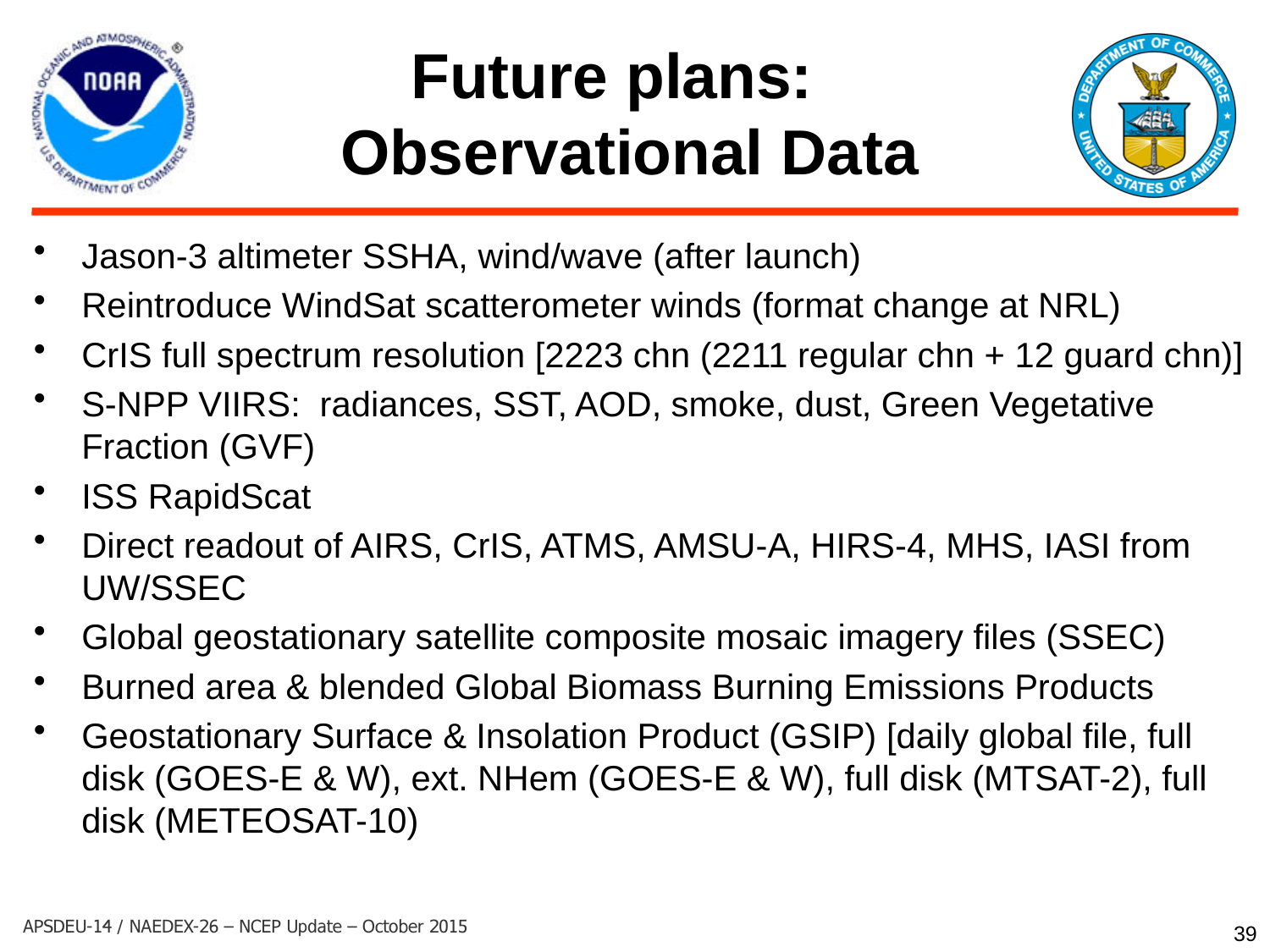

# Future plans: Observational Data

Jason-3 altimeter SSHA, wind/wave (after launch)
Reintroduce WindSat scatterometer winds (format change at NRL)
CrIS full spectrum resolution [2223 chn (2211 regular chn + 12 guard chn)]
S-NPP VIIRS:  radiances, SST, AOD, smoke, dust, Green Vegetative Fraction (GVF)
ISS RapidScat
Direct readout of AIRS, CrIS, ATMS, AMSU-A, HIRS-4, MHS, IASI from UW/SSEC
Global geostationary satellite composite mosaic imagery files (SSEC)
Burned area & blended Global Biomass Burning Emissions Products
Geostationary Surface & Insolation Product (GSIP) [daily global file, full disk (GOES-E & W), ext. NHem (GOES-E & W), full disk (MTSAT-2), full disk (METEOSAT-10)

39
APSDEU-14 / NAEDEX-26 – NCEP Update – October 2015